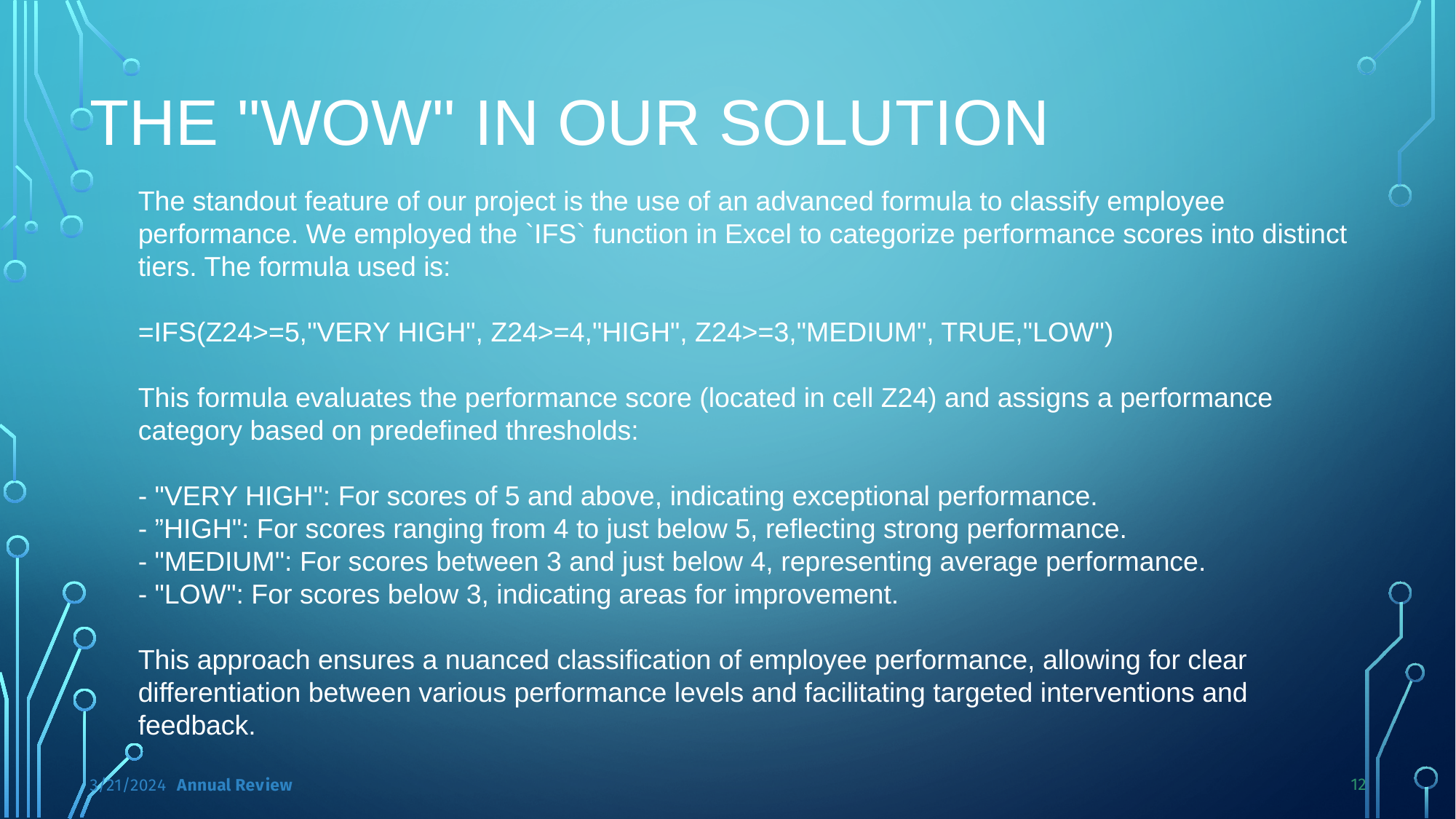

# THE "WOW" IN OUR SOLUTION
The standout feature of our project is the use of an advanced formula to classify employee performance. We employed the `IFS` function in Excel to categorize performance scores into distinct tiers. The formula used is:

=IFS(Z24>=5,"VERY HIGH", Z24>=4,"HIGH", Z24>=3,"MEDIUM", TRUE,"LOW")

This formula evaluates the performance score (located in cell Z24) and assigns a performance category based on predefined thresholds:

- "VERY HIGH": For scores of 5 and above, indicating exceptional performance.
- ”HIGH": For scores ranging from 4 to just below 5, reflecting strong performance.
- "MEDIUM": For scores between 3 and just below 4, representing average performance.
- "LOW": For scores below 3, indicating areas for improvement.

This approach ensures a nuanced classification of employee performance, allowing for clear differentiation between various performance levels and facilitating targeted interventions and feedback.

12
3/21/2024  Annual Review